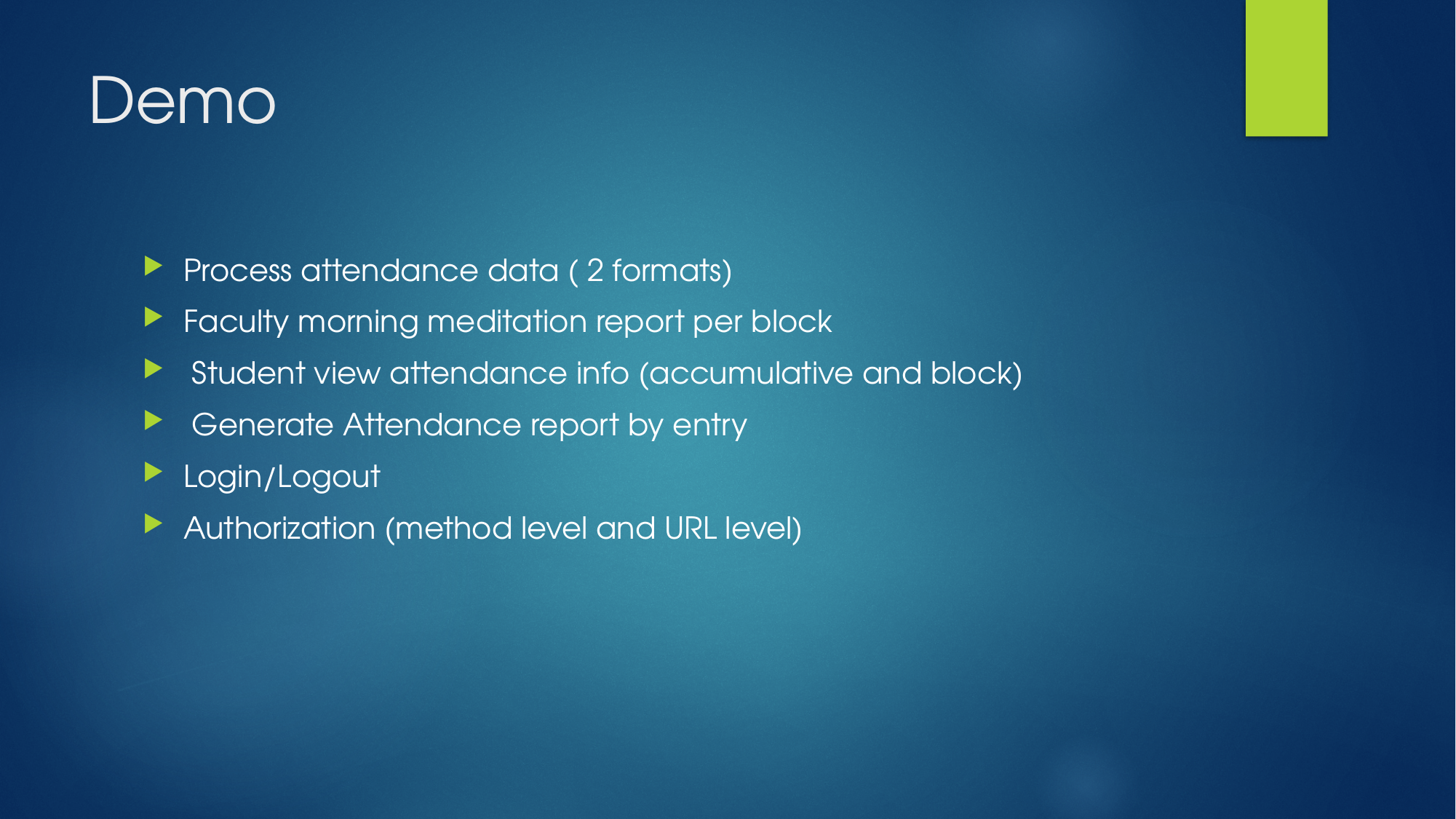

# Demo
Process attendance data ( 2 formats)
Faculty morning meditation report per block
 Student view attendance info (accumulative and block)
 Generate Attendance report by entry
Login/Logout
Authorization (method level and URL level)